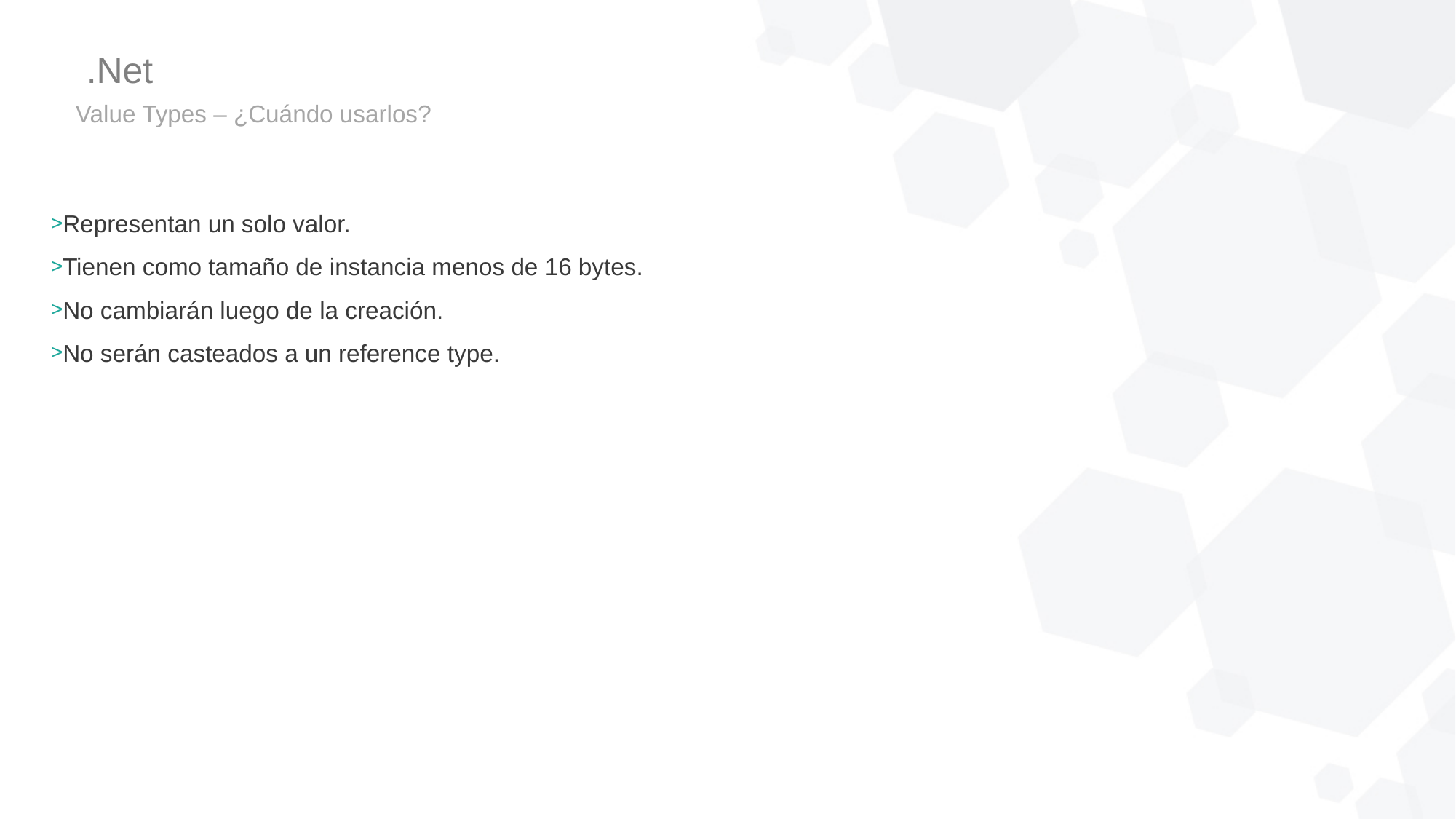

# .Net
Value Types – ¿Cuándo usarlos?
Representan un solo valor.
Tienen como tamaño de instancia menos de 16 bytes.
No cambiarán luego de la creación.
No serán casteados a un reference type.